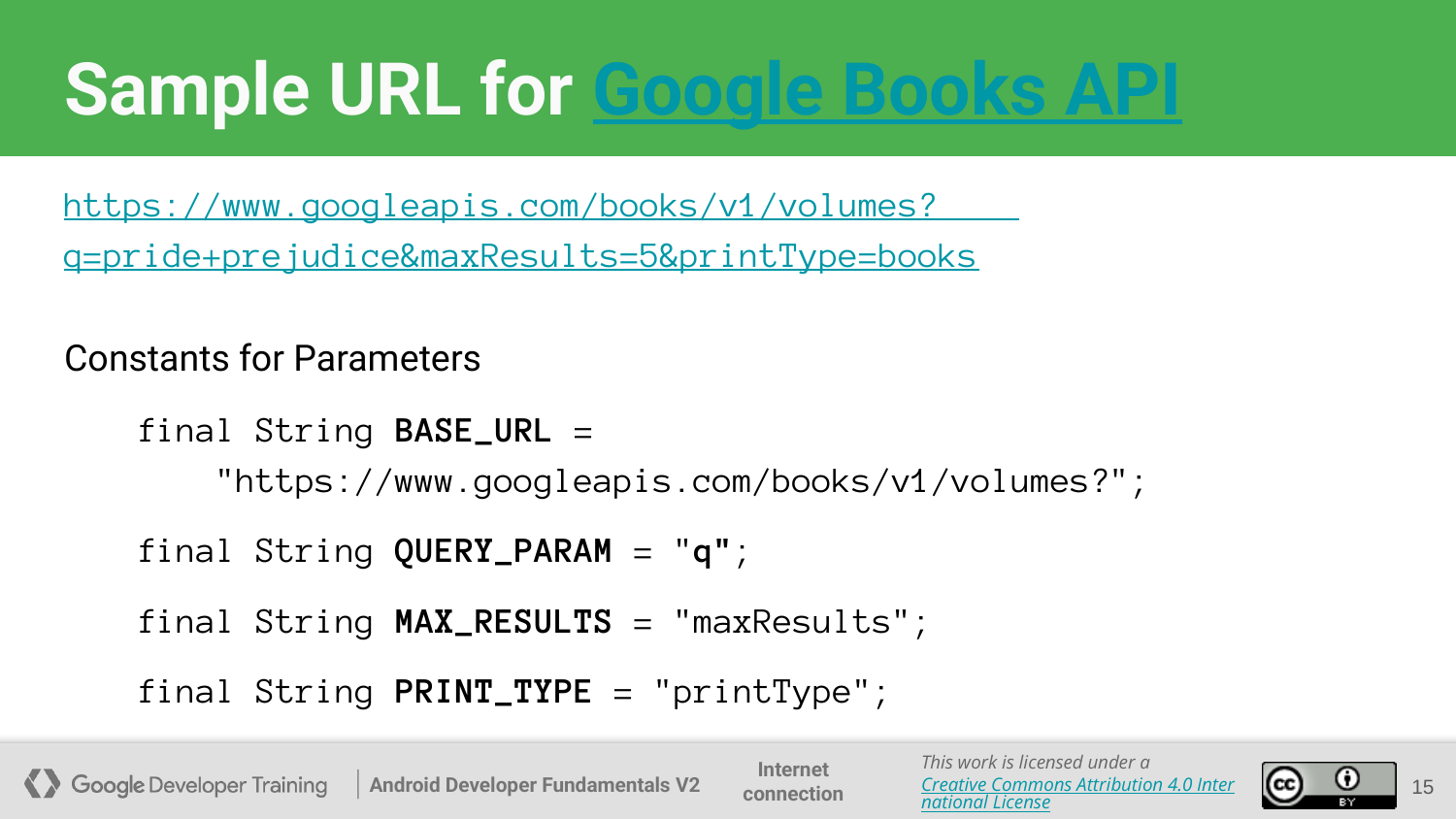

# Sample URL for Google Books API
https://www.googleapis.com/books/v1/volumes?
    q=pride+prejudice&maxResults=5&printType=books

Constants for Parameters
final String BASE_URL =
    "https://www.googleapis.com/books/v1/volumes?";
final String QUERY_PARAM = "q";
final String MAX_RESULTS = "maxResults";
final String PRINT_TYPE = "printType";
15